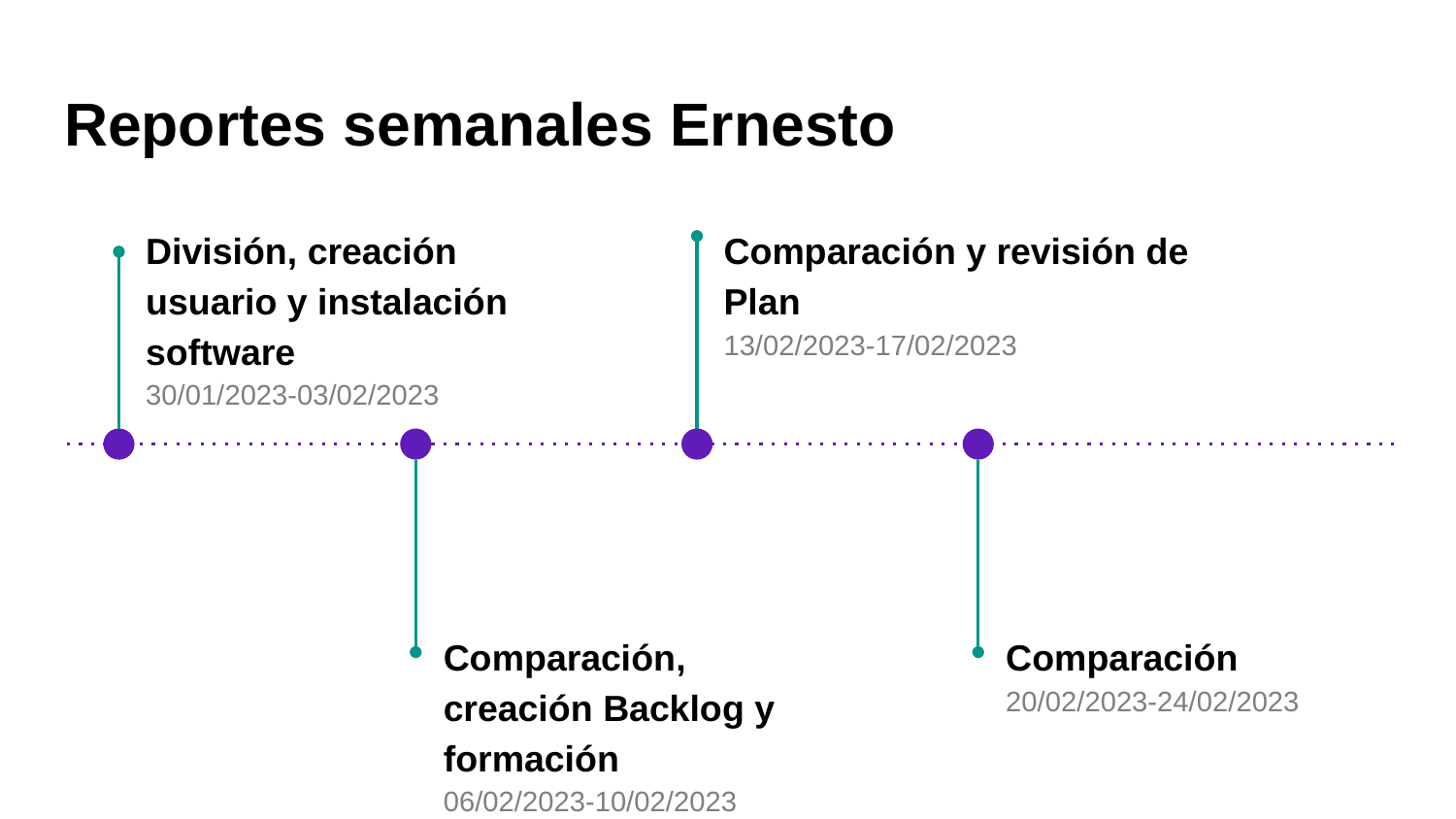

# Reportes semanales Ernesto
División, creación usuario y instalación software
30/01/2023-03/02/2023
Comparación y revisión de Plan
13/02/2023-17/02/2023

Comparación, creación Backlog y formación
06/02/2023-10/02/2023
Comparación
20/02/2023-24/02/2023